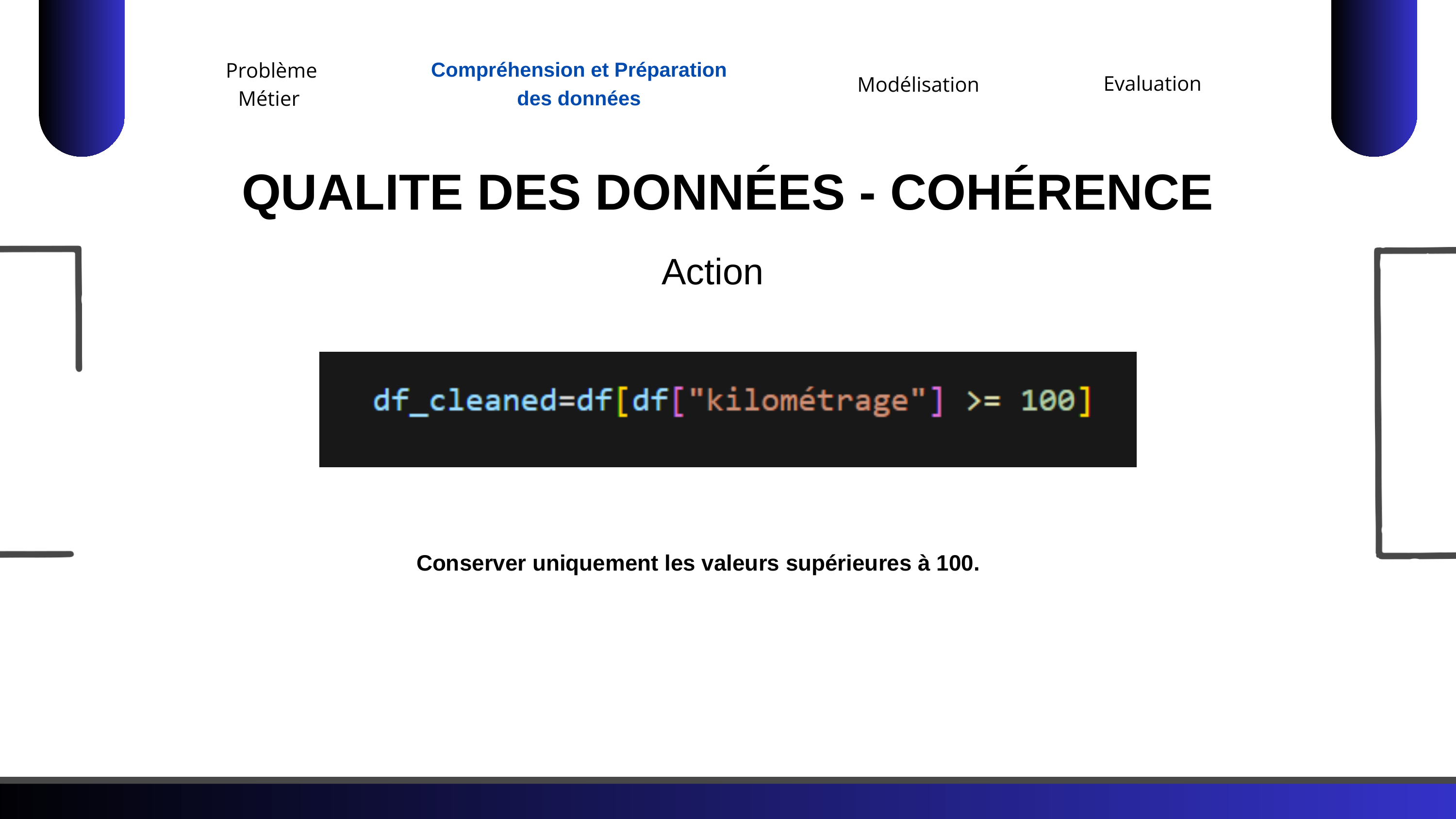

Compréhension et Préparation des données
Problème
Métier
Evaluation
Modélisation
QUALITE DES DONNÉES - COHÉRENCE
Action

Conserver uniquement les valeurs supérieures à 100.